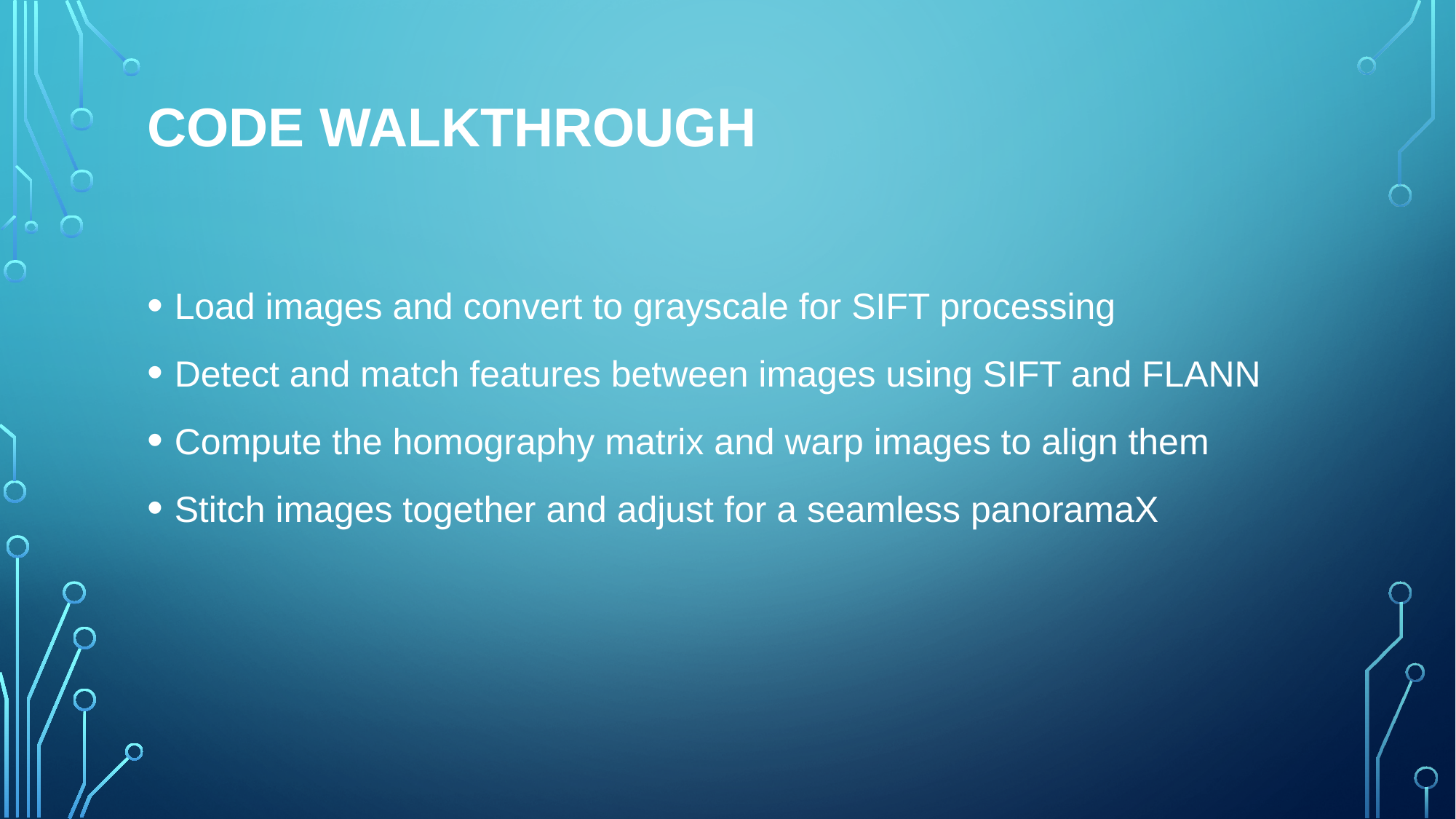

# Code Walkthrough
Load images and convert to grayscale for SIFT processing
Detect and match features between images using SIFT and FLANN
Compute the homography matrix and warp images to align them
Stitch images together and adjust for a seamless panoramaX